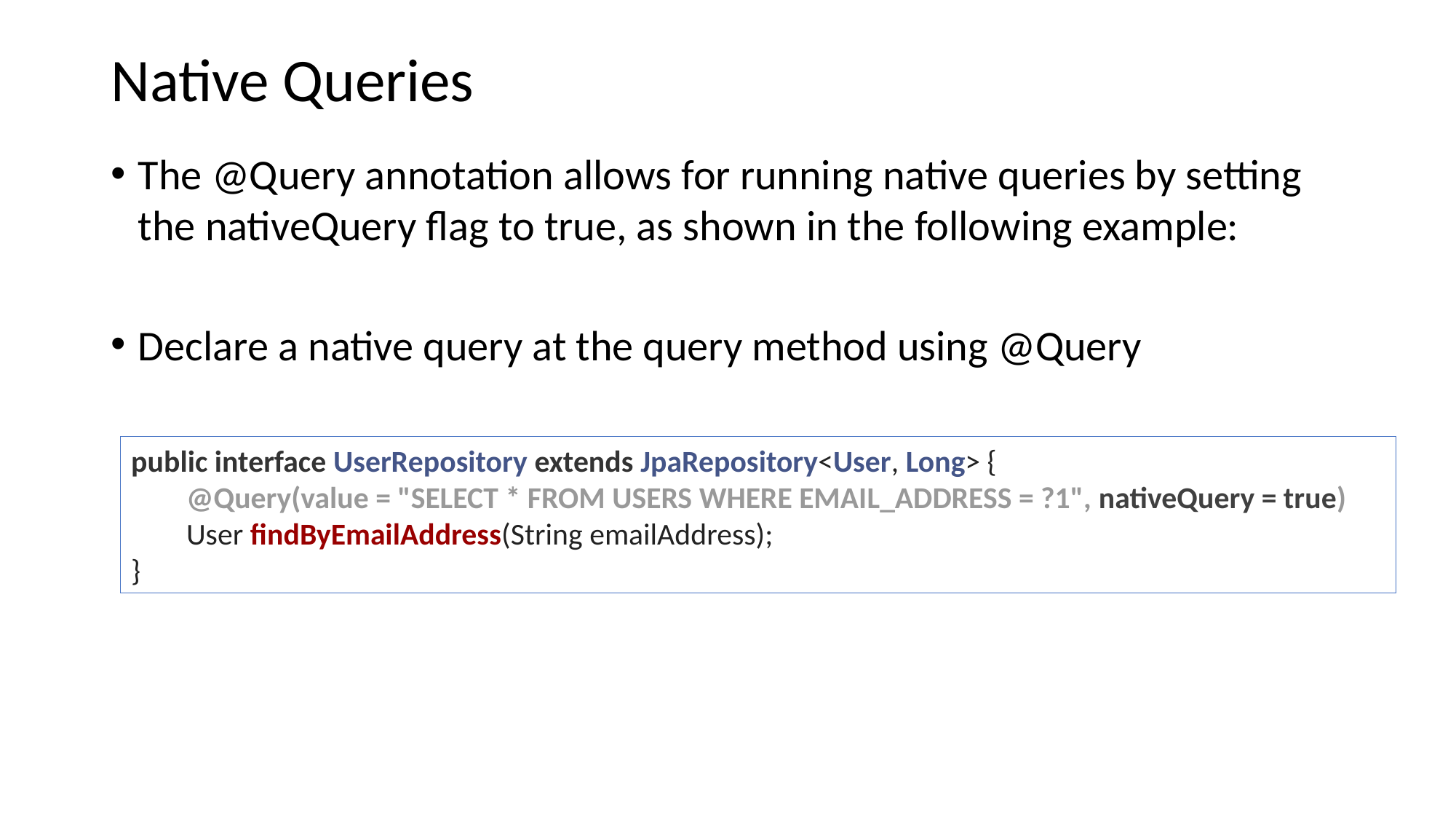

# Native Queries
The @Query annotation allows for running native queries by setting the nativeQuery flag to true, as shown in the following example:

Declare a native query at the query method using @Query
public interface UserRepository extends JpaRepository<User, Long> {
        @Query(value = "SELECT * FROM USERS WHERE EMAIL_ADDRESS = ?1", nativeQuery = true)
        User findByEmailAddress(String emailAddress);
}